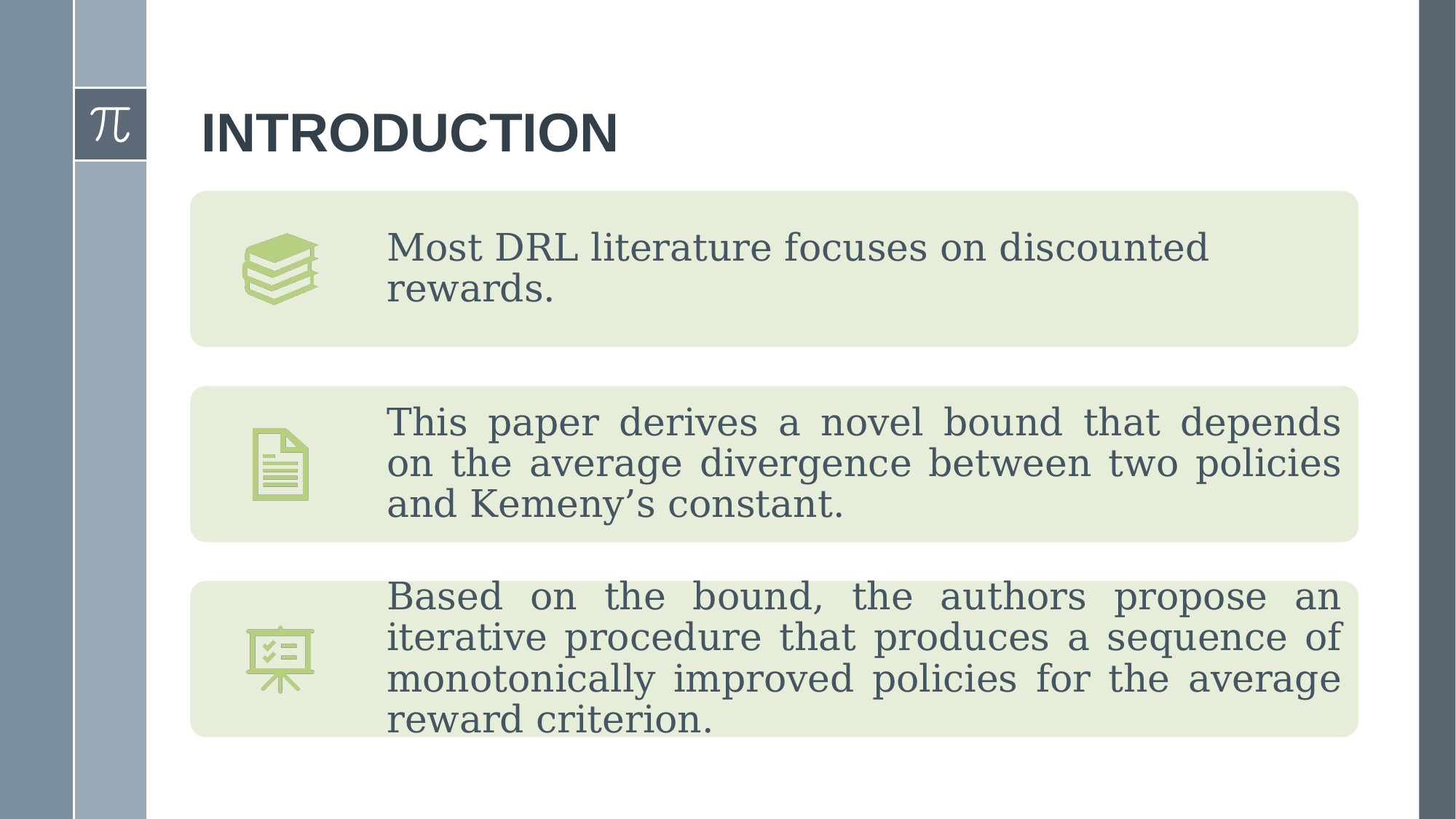

# INTRODUCTION
Most DRL literature focuses on discounted rewards.
This paper derives a novel bound that depends on the average divergence between two policies and Kemeny’s constant.
Based on the bound, the authors propose an iterative procedure that produces a sequence of monotonically improved policies for the average reward criterion.